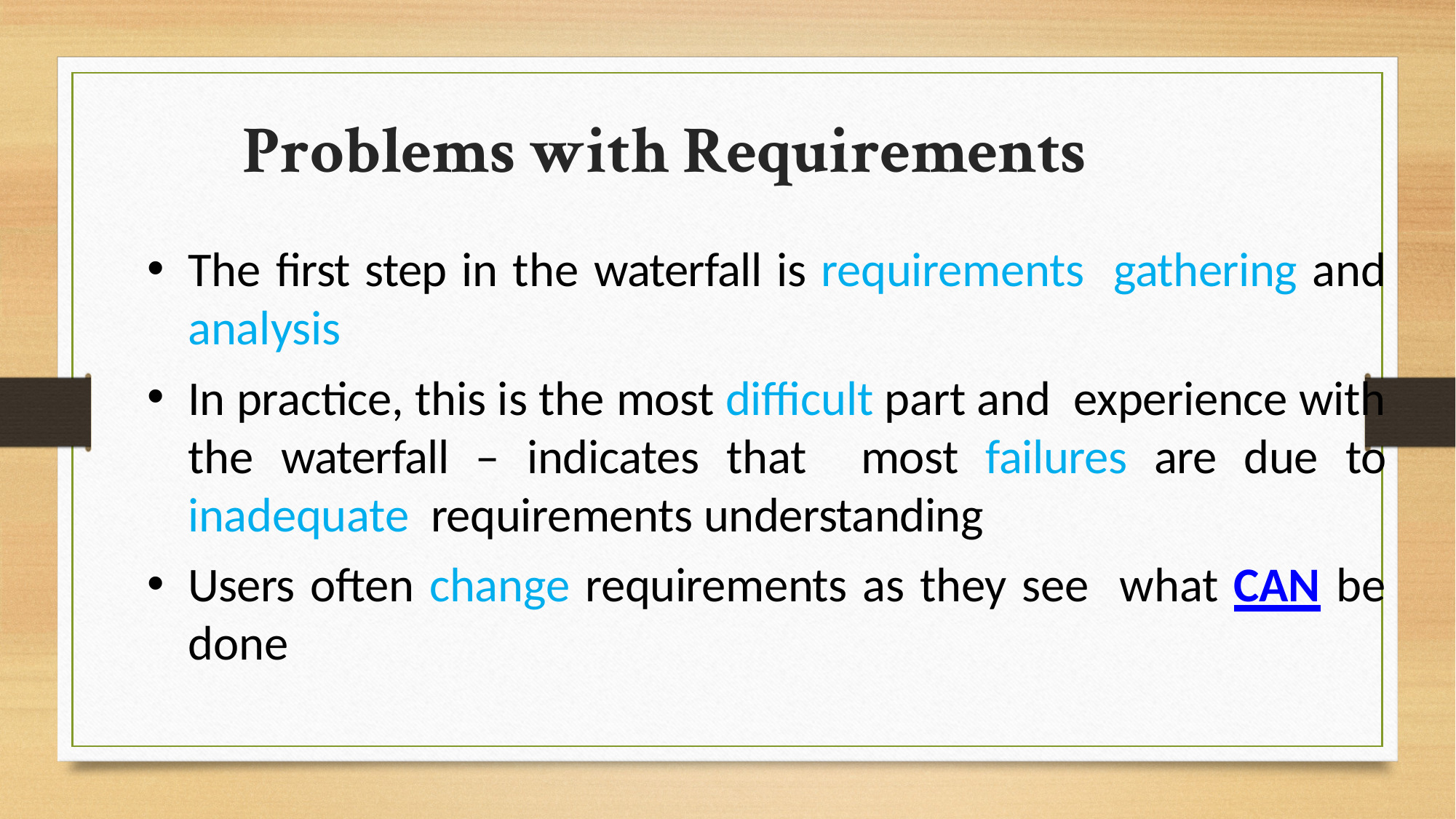

# Problems with Requirements
The first step in the waterfall is requirements  gathering and analysis
In practice, this is the most difficult part and  experience with the waterfall – indicates that  most failures are due to inadequate  requirements understanding
Users often change requirements as they see  what CAN be done